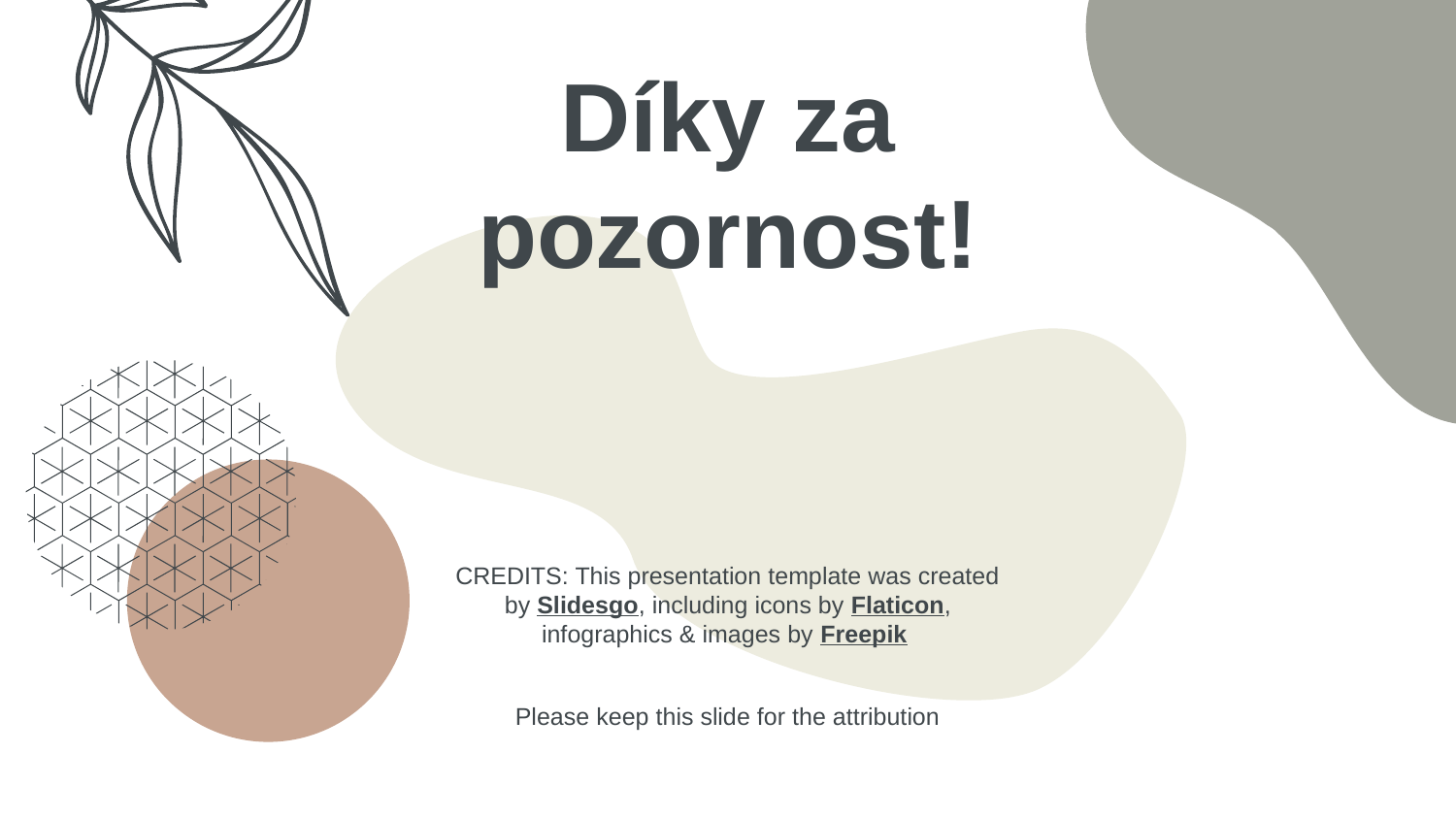

# Díky za pozornost!
Please keep this slide for the attribution